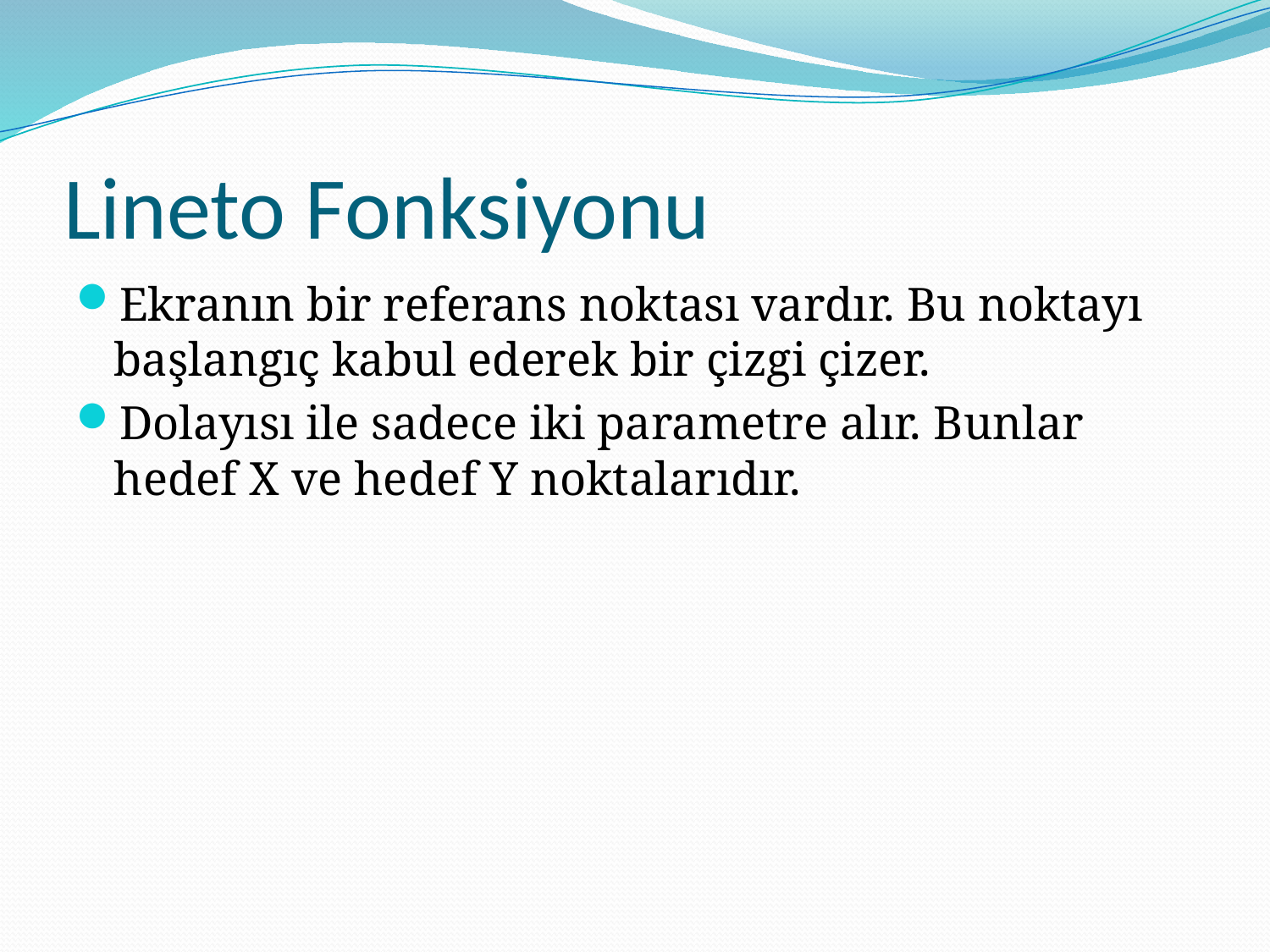

# Lineto Fonksiyonu
Ekranın bir referans noktası vardır. Bu noktayı başlangıç kabul ederek bir çizgi çizer.
Dolayısı ile sadece iki parametre alır. Bunlar hedef X ve hedef Y noktalarıdır.